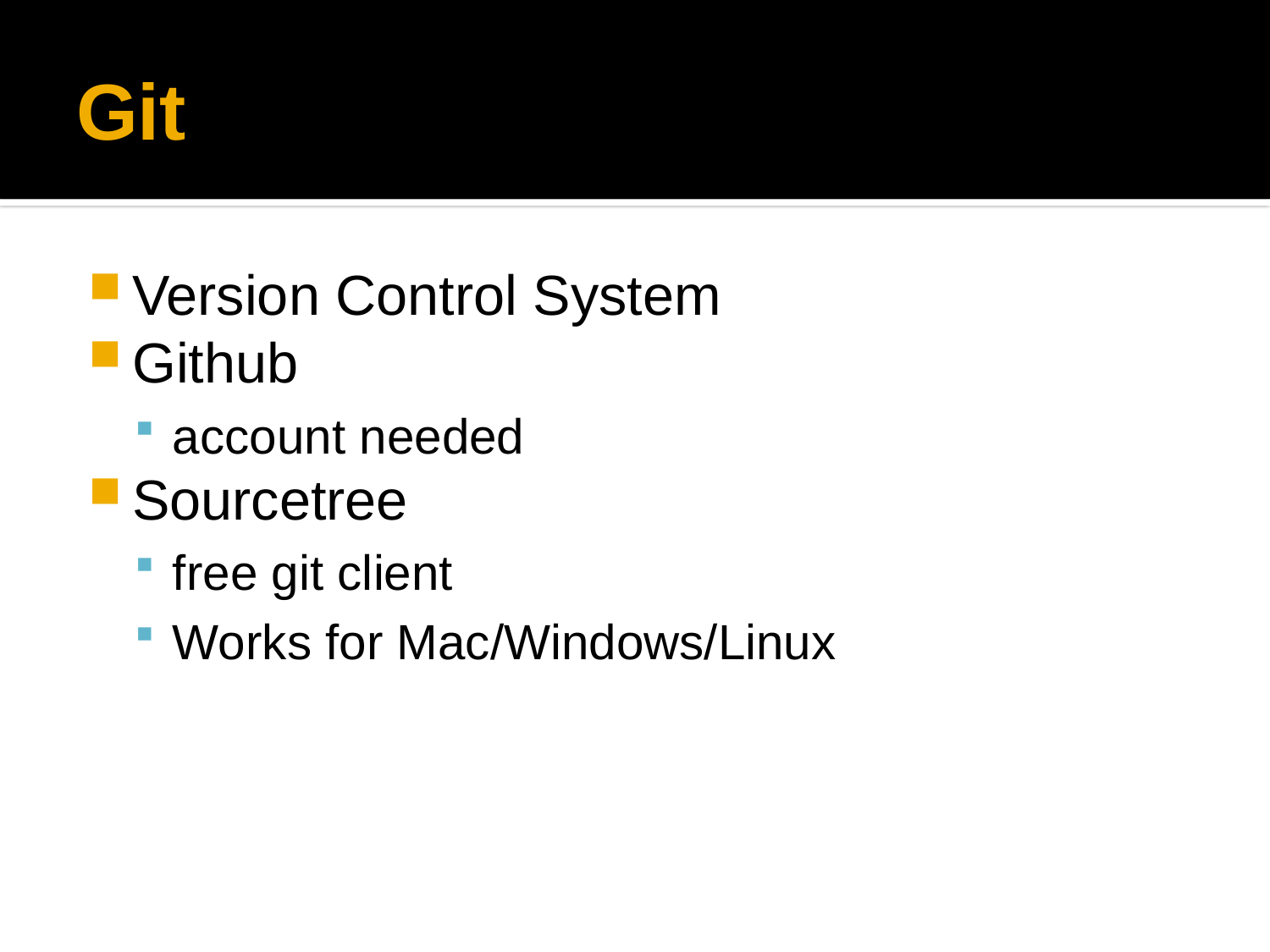

# Git
Version Control System
Github
account needed
Sourcetree
free git client
Works for Mac/Windows/Linux